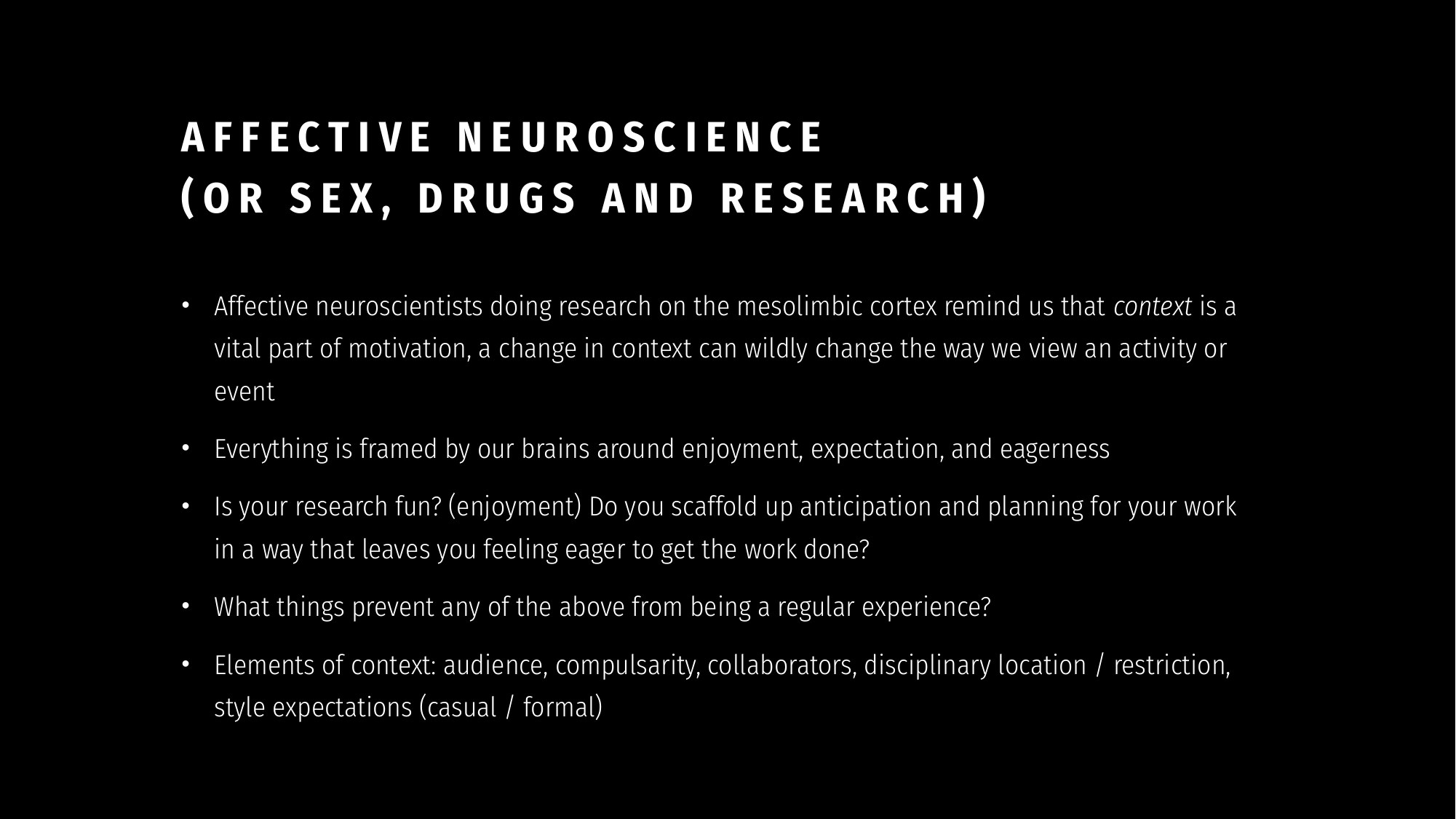

# Affective neuroscience (or sex, drugs and Research)
Affective neuroscientists doing research on the mesolimbic cortex remind us that context is a vital part of motivation, a change in context can wildly change the way we view an activity or event
Everything is framed by our brains around enjoyment, expectation, and eagerness
Is your research fun? (enjoyment) Do you scaffold up anticipation and planning for your work in a way that leaves you feeling eager to get the work done?
What things prevent any of the above from being a regular experience?
Elements of context: audience, compulsarity, collaborators, disciplinary location / restriction, style expectations (casual / formal)